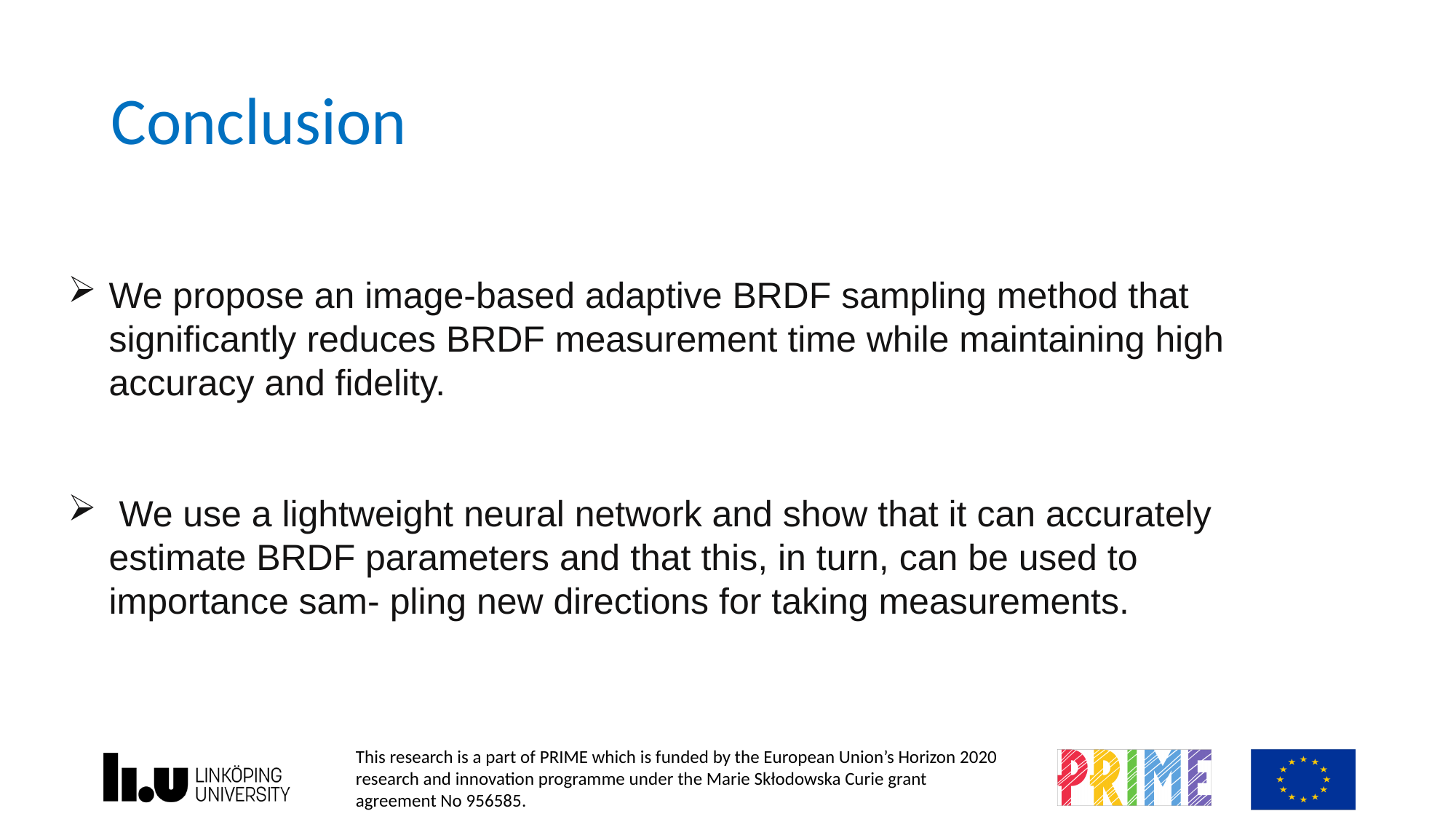

# Conclusion
We propose an image-based adaptive BRDF sampling method that significantly reduces BRDF measurement time while maintaining high accuracy and fidelity.

 We use a lightweight neural network and show that it can accurately estimate BRDF parameters and that this, in turn, can be used to importance sam- pling new directions for taking measurements.